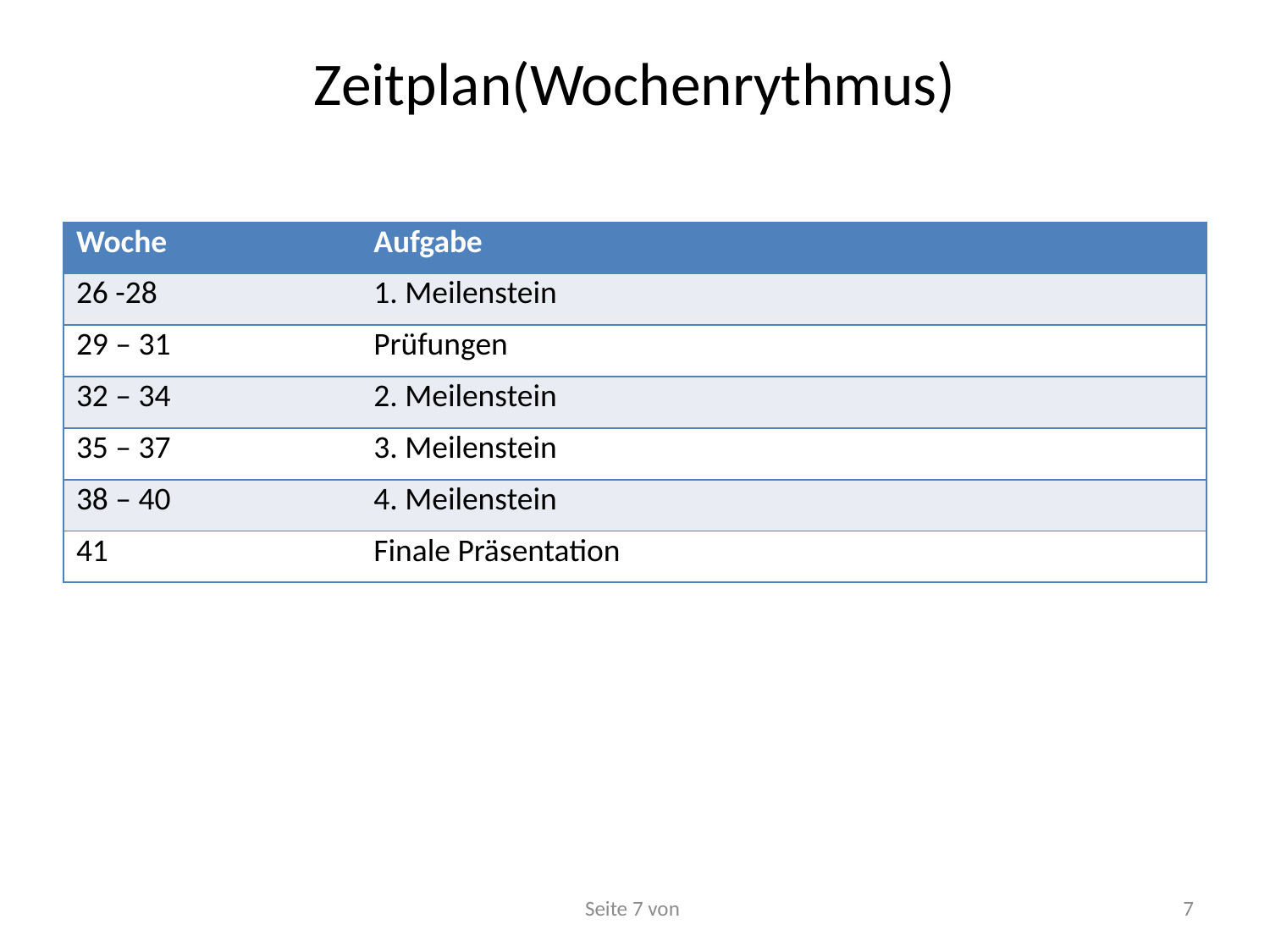

# Zeitplan(Wochenrythmus)
| Woche | Aufgabe |
| --- | --- |
| 26 -28 | 1. Meilenstein |
| 29 – 31 | Prüfungen |
| 32 – 34 | 2. Meilenstein |
| 35 – 37 | 3. Meilenstein |
| 38 – 40 | 4. Meilenstein |
| 41 | Finale Präsentation |
Seite 7 von
7